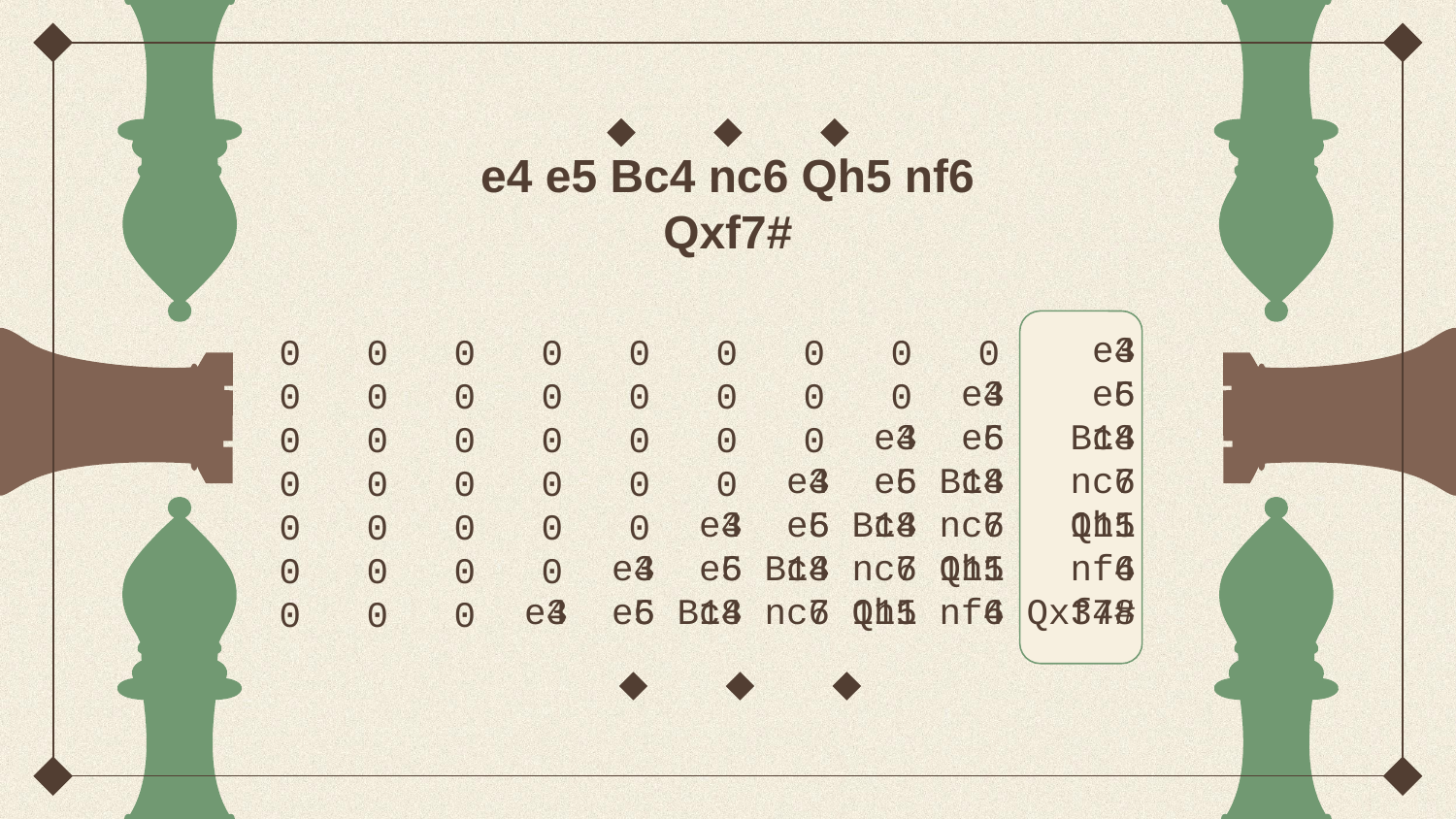

# e4 e5 Bc4 nc6 Qh5 nf6 Qxf7#

e4
e4    e5
e4  e5   Bc4
e4  e5 Bc4   nc6
e4  e5 Bc4 nc6   Qh5
e4  e5 Bc4 nc6 Qh5   nf6
e4  e5 Bc4 nc6 Qh5 nf6 Qxf7#
3
3     6
3   6    18
3   6  18     7
3   6  18   7   111
3   6  18   7 111     4
3   6  18   7 111   4   348

0   0   0   0   0   0   0   0   0
0   0   0   0   0   0   0   0
0   0   0   0   0   0   0
0   0   0   0   0   0
0   0   0   0   0
0   0   0   0
0   0   0